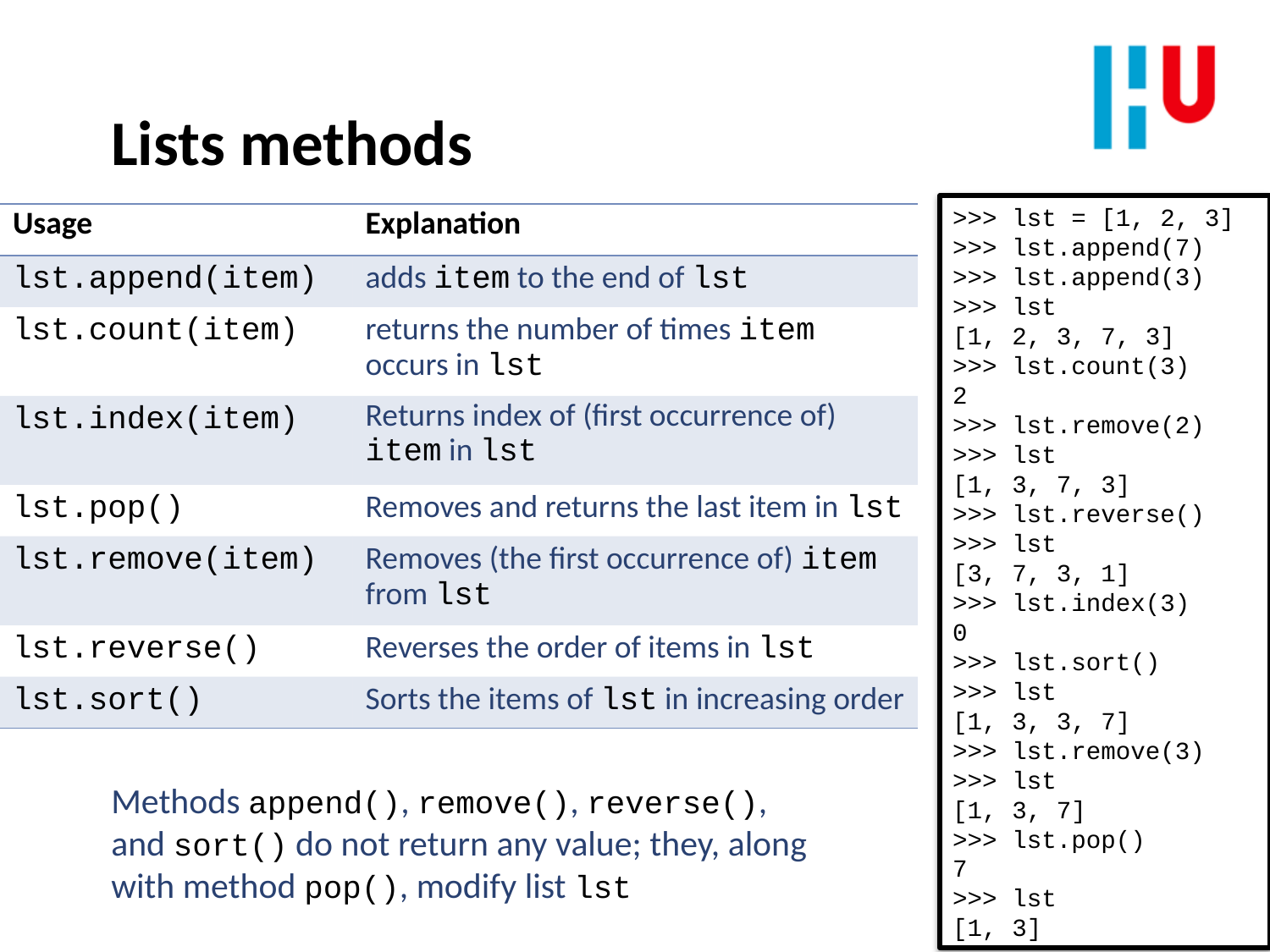

Lists methods
>>> lst = [1, 2, 3]
>>> lst.append(7)
>>> lst.append(3)
>>> lst
[1, 2, 3, 7, 3]
>>> lst.count(3)
2
>>> lst.remove(2)
>>> lst
[1, 3, 7, 3]
>>> lst.reverse()
>>> lst
[3, 7, 3, 1]
>>> lst.index(3)
0
>>> lst.sort()
>>> lst
[1, 3, 3, 7]
>>> lst.remove(3)
>>> lst
[1, 3, 7]
>>> lst.pop()
7
>>> lst
[1, 3]
| Usage | Explanation |
| --- | --- |
| lst.append(item) | adds item to the end of lst |
| lst.count(item) | returns the number of times item occurs in lst |
| lst.index(item) | Returns index of (first occurrence of) item in lst |
| lst.pop() | Removes and returns the last item in lst |
| lst.remove(item) | Removes (the first occurrence of) item from lst |
| lst.reverse() | Reverses the order of items in lst |
| lst.sort() | Sorts the items of lst in increasing order |
Methods append(), remove(), reverse(),
and sort() do not return any value; they, along with method pop(), modify list lst